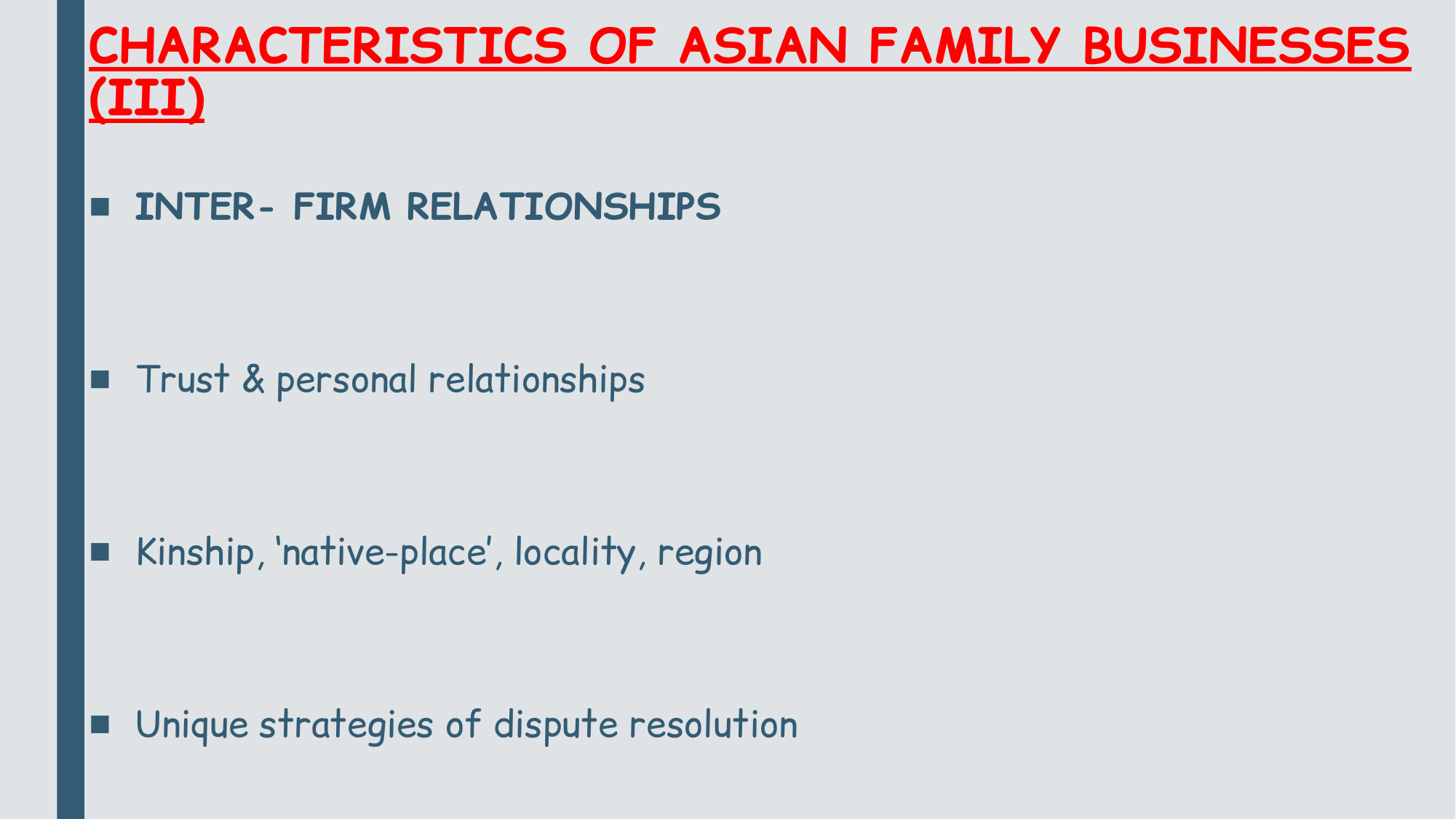

# CHARACTERISTICS OF ASIAN FAMILY BUSINESSES (III)
INTER- FIRM RELATIONSHIPS

Trust & personal relationships

Kinship, ‘native-place’, locality, region

Unique strategies of dispute resolution